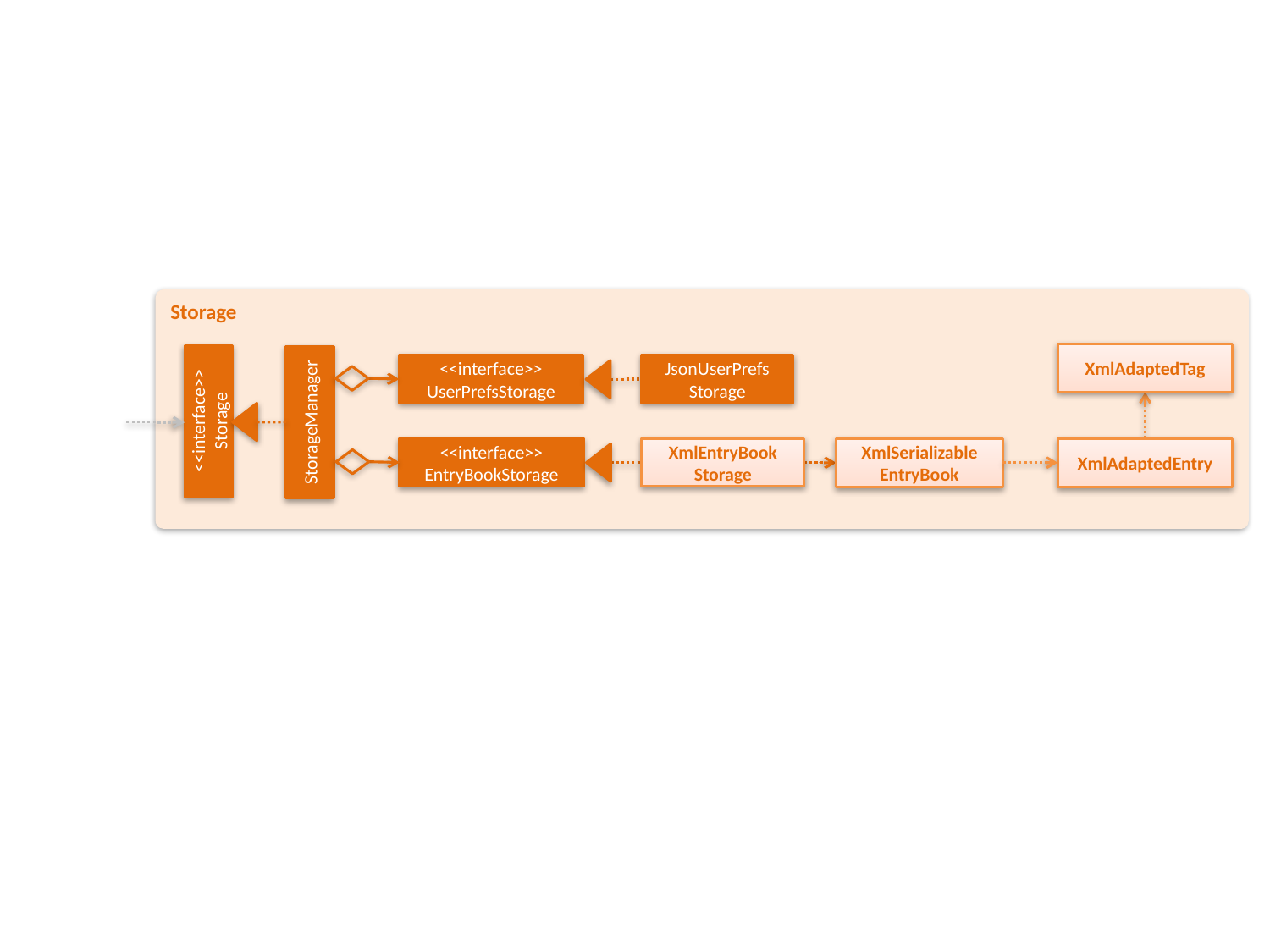

Storage
XmlAdaptedTag
<<interface>>
UserPrefsStorage
JsonUserPrefs
Storage

<<interface>>
Storage
StorageManager

<<interface>>
EntryBookStorage
XmlEntryBook
Storage
XmlAdaptedEntry
XmlSerializable
EntryBook